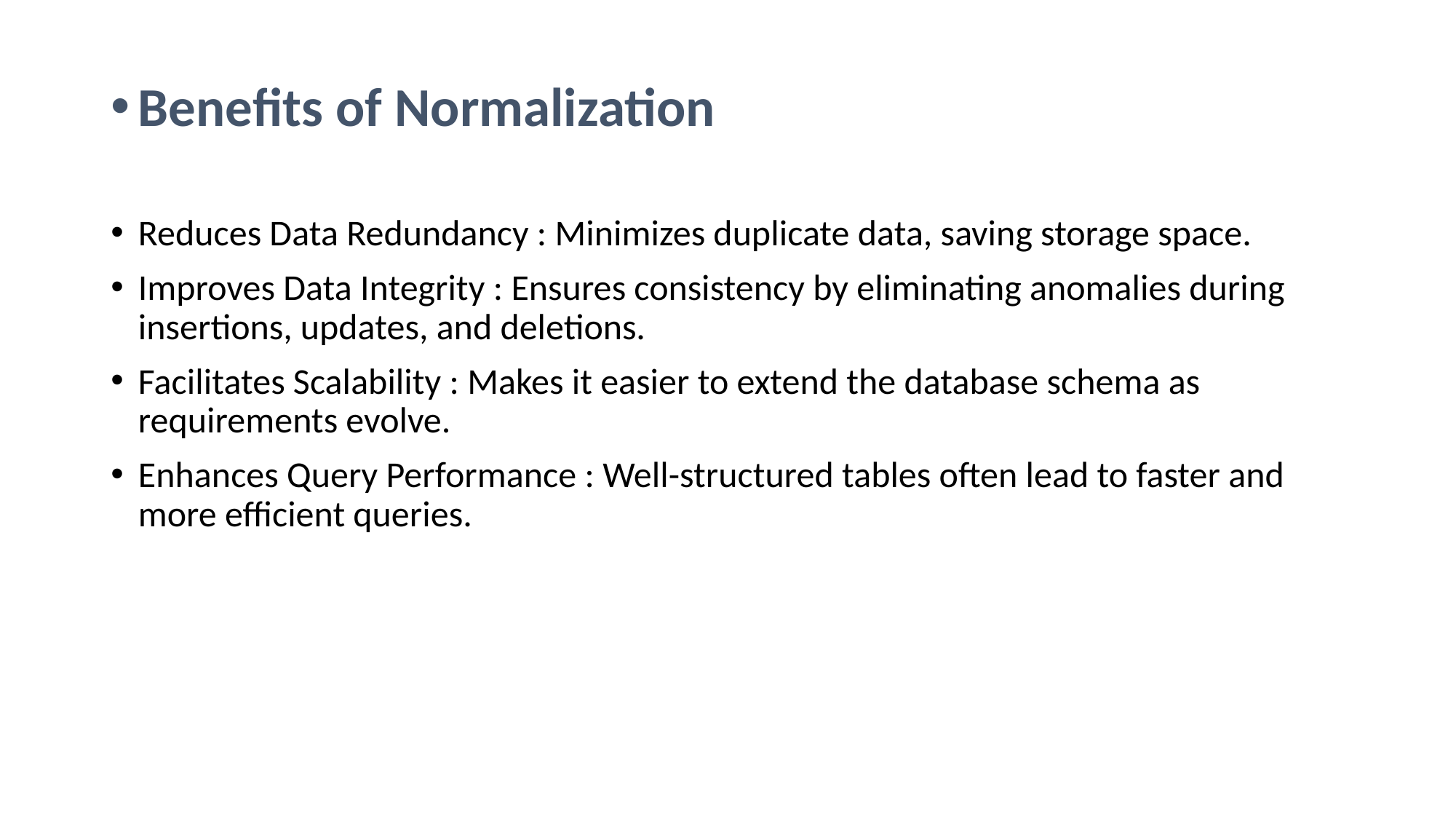

Benefits of Normalization

Reduces Data Redundancy : Minimizes duplicate data, saving storage space.
Improves Data Integrity : Ensures consistency by eliminating anomalies during insertions, updates, and deletions.
Facilitates Scalability : Makes it easier to extend the database schema as requirements evolve.
Enhances Query Performance : Well-structured tables often lead to faster and more efficient queries.